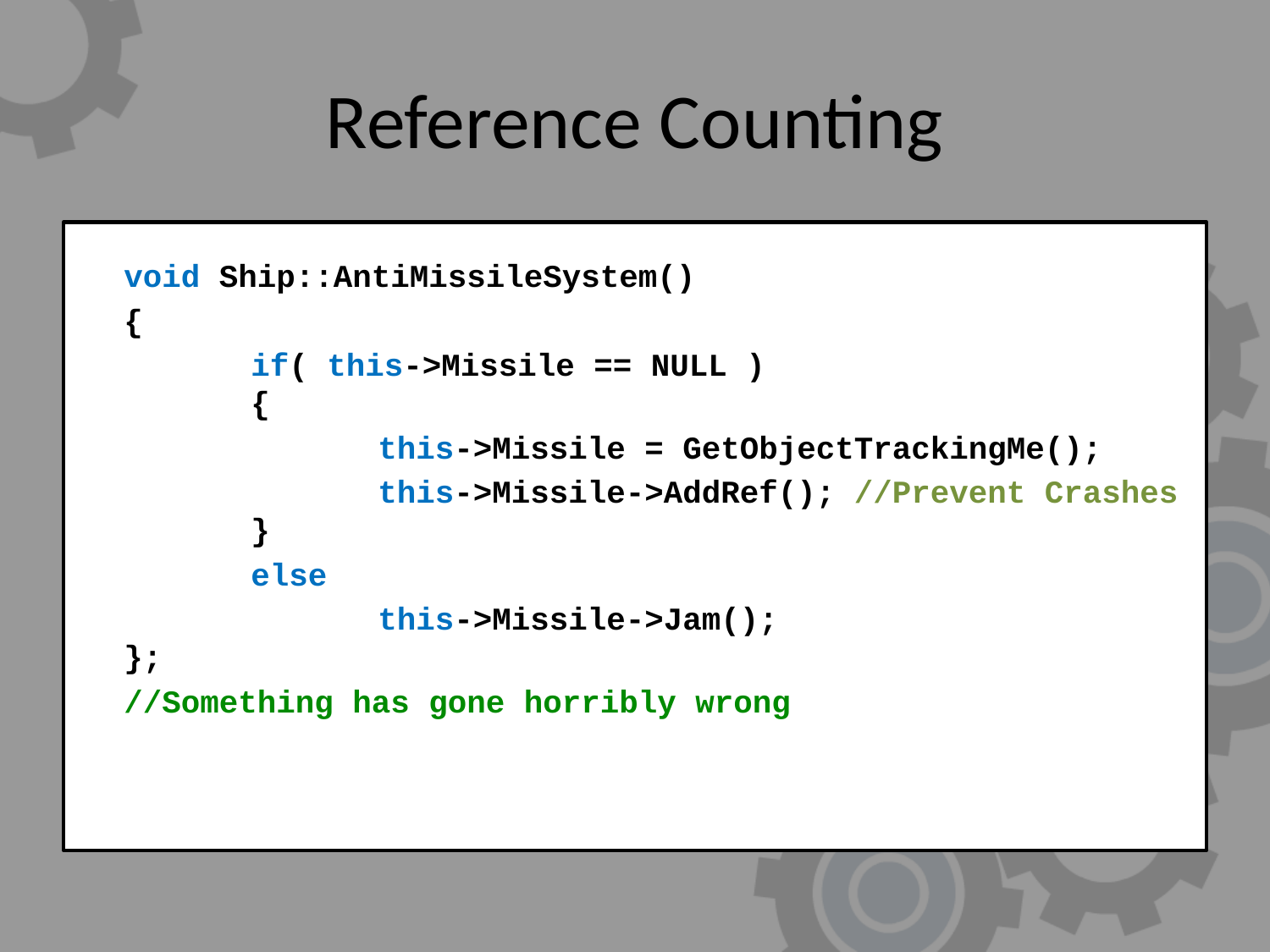

# Reference Counting

	void Ship::AntiMissileSystem()
	{
		if( this->Missile == NULL )
	{
			this->Missile = GetObjectTrackingMe();
			this->Missile->AddRef(); //Prevent Crashes
	}
		else
			this->Missile->Jam();
};
	//Something has gone horribly wrong